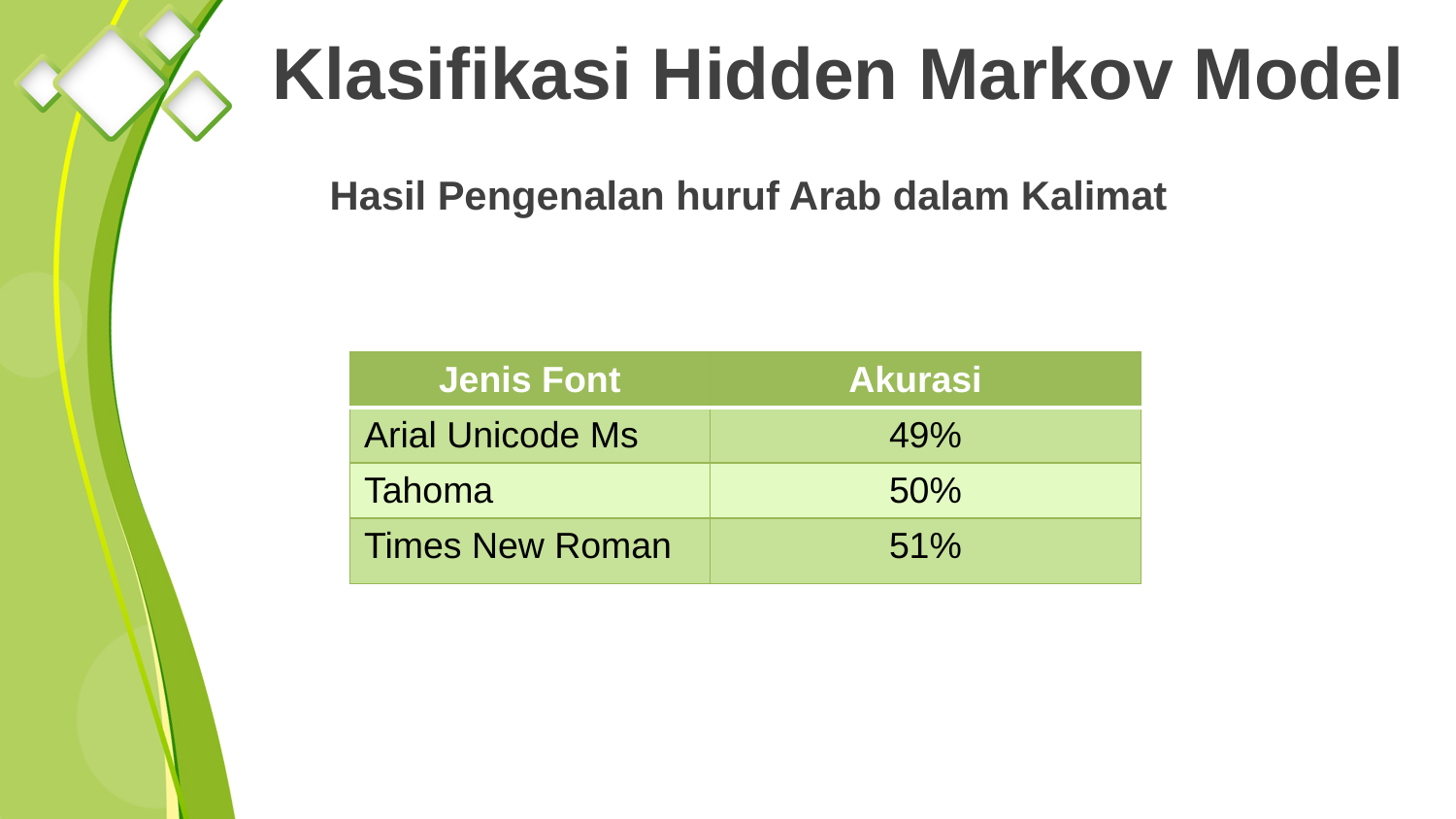

# Klasifikasi Hidden Markov Model
Hasil Pengenalan huruf Arab dalam Kalimat
| Jenis Font | Akurasi |
| --- | --- |
| Arial Unicode Ms | 49% |
| Tahoma | 50% |
| Times New Roman | 51% |